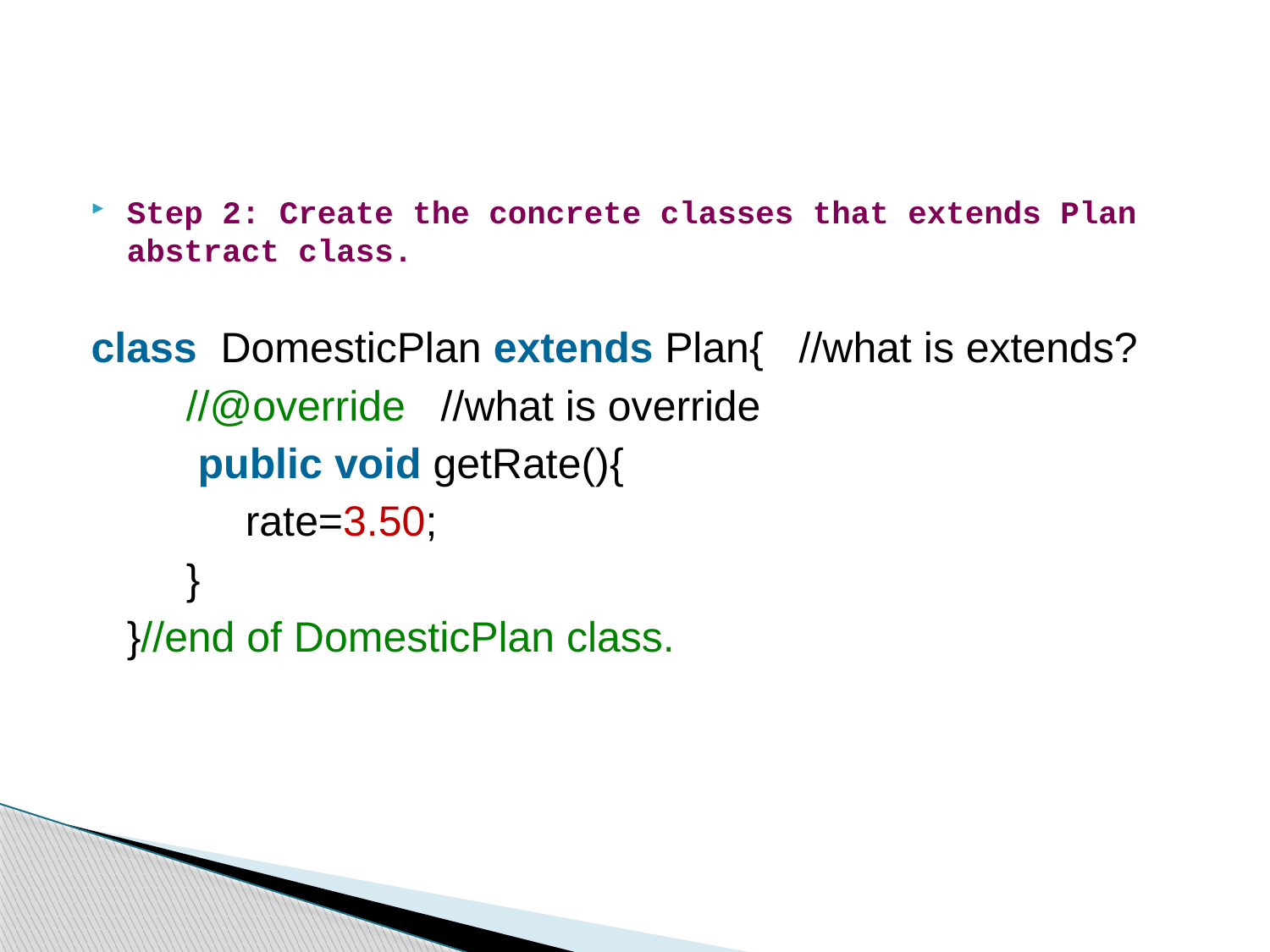

Step 2: Create the concrete classes that extends Plan abstract class.

class  DomesticPlan extends Plan{   //what is extends?
        //@override   //what is override
         public void getRate(){
             rate=3.50;
        }
   }//end of DomesticPlan class.